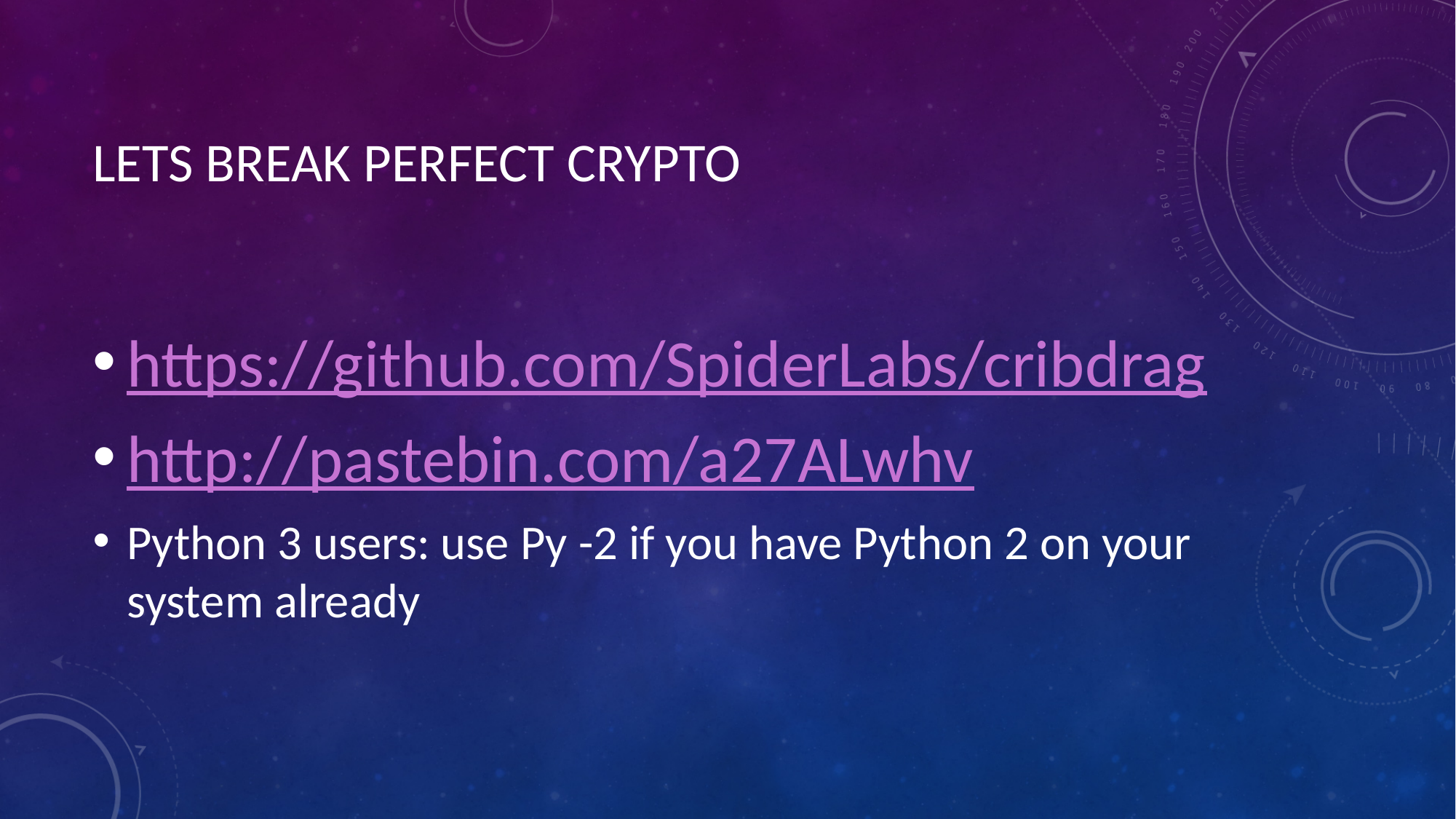

# Lets break perfect crypto
https://github.com/SpiderLabs/cribdrag
http://pastebin.com/a27ALwhv
Python 3 users: use Py -2 if you have Python 2 on your system already